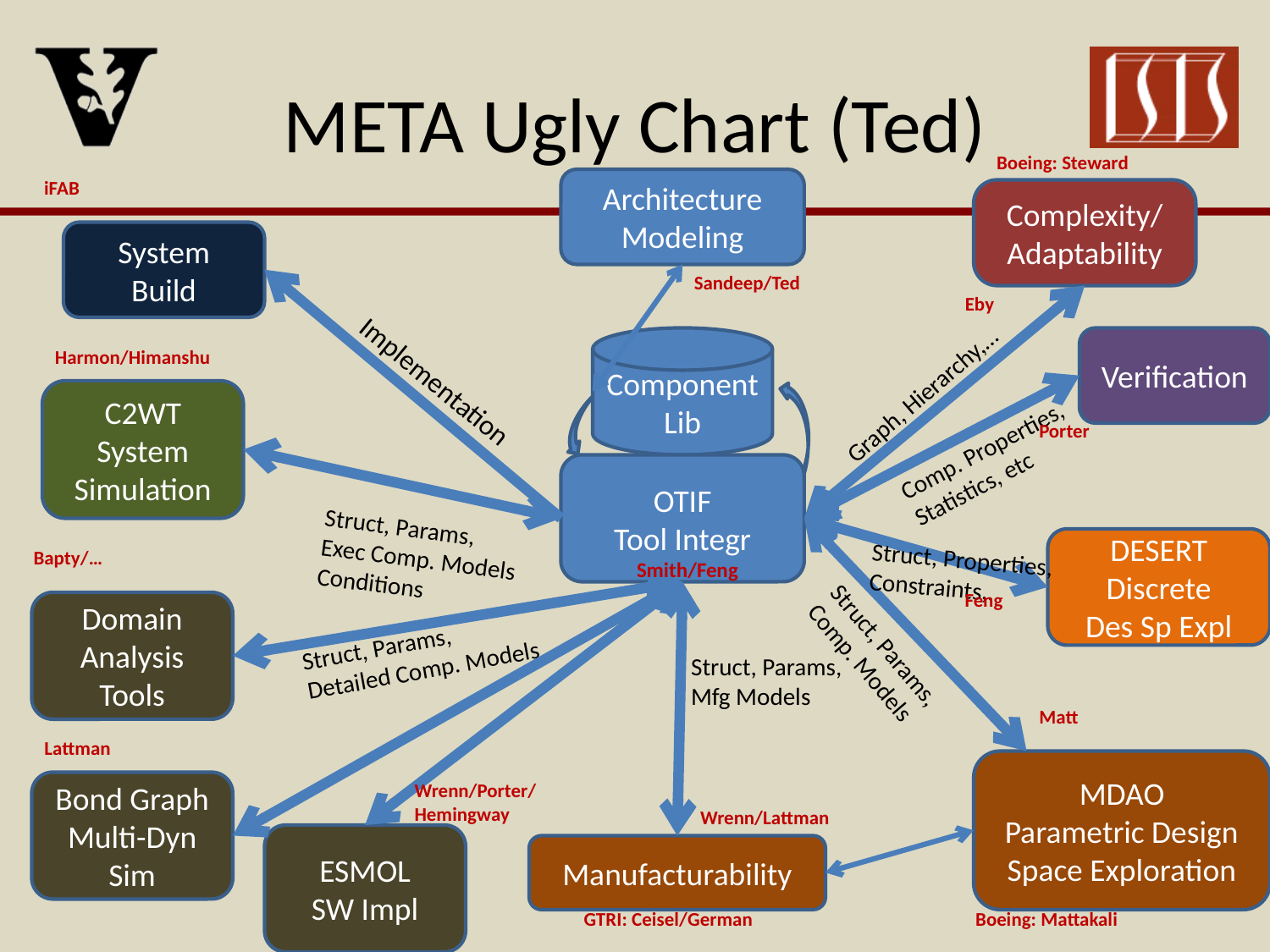

# META Ugly Chart (Ted)
Boeing: Steward
iFAB
Architecture
Modeling
Complexity/
Adaptability
System
Build
Sandeep/Ted
Eby
Component
Lib
Verification
Harmon/Himanshu
Implementation
Graph, Hierarchy,…
C2WT
System
Simulation

Porter
Comp. Properties,
Statistics, etc

OTIF
Tool Integr
Struct, Params,
Exec Comp. Models
Conditions
DESERT
Discrete
Des Sp Expl
Struct, Properties,
Constraints,.
Bapty/…
Smith/Feng
Feng
Domain
Analysis Tools
Struct, Params,
Detailed Comp. Models
Struct, Params,
Comp. Models
Struct, Params,
Mfg Models
Matt
Lattman
MDAO
Parametric Design Space Exploration
Bond Graph
Multi-Dyn
Sim
Wrenn/Porter/Hemingway
Wrenn/Lattman
13
ESMOL
SW Impl
Manufacturability
GTRI: Ceisel/German
Boeing: Mattakali